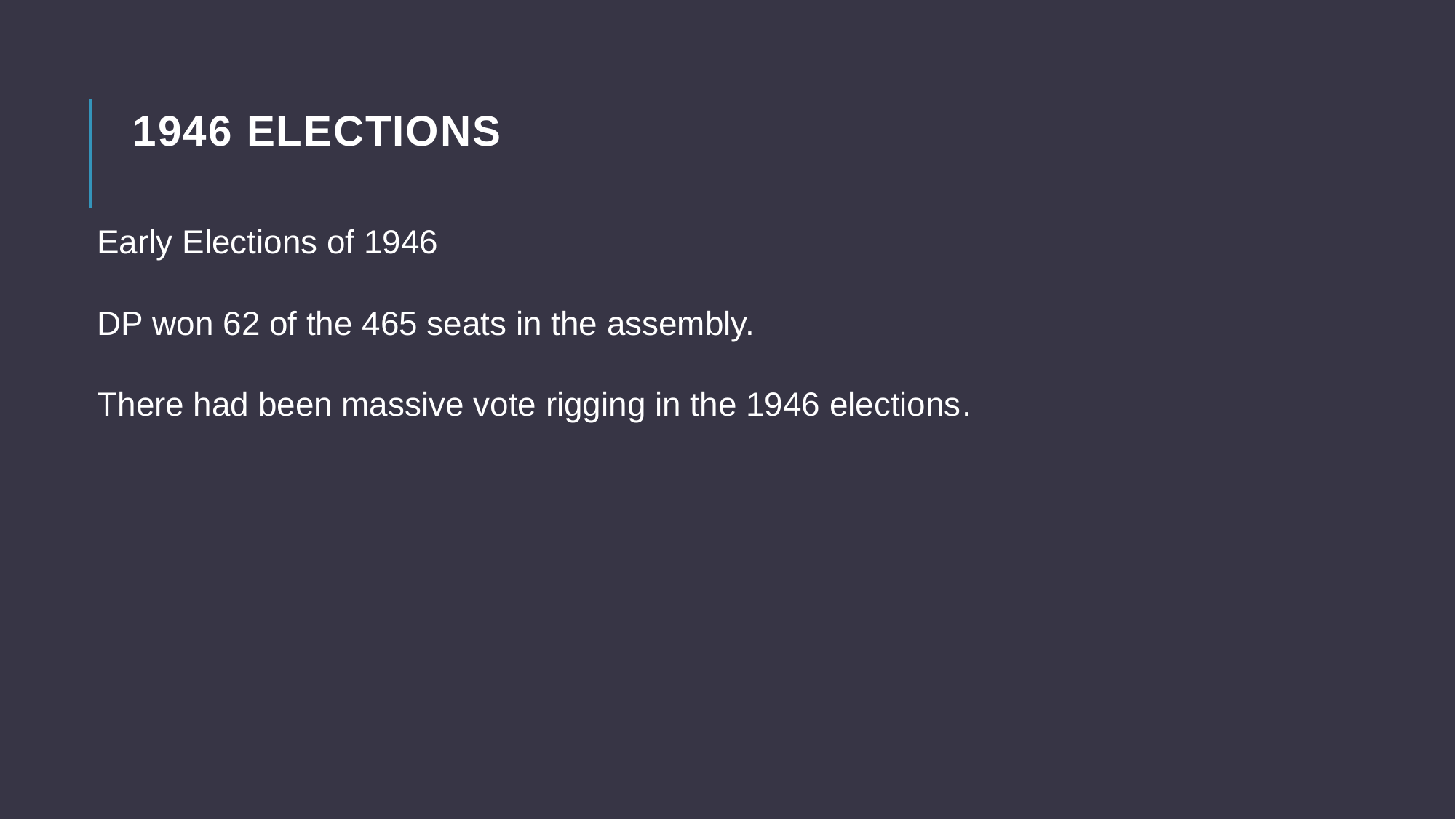

# 1946 ElectIons
Early Elections of 1946
DP won 62 of the 465 seats in the assembly.
There had been massive vote rigging in the 1946 elections.